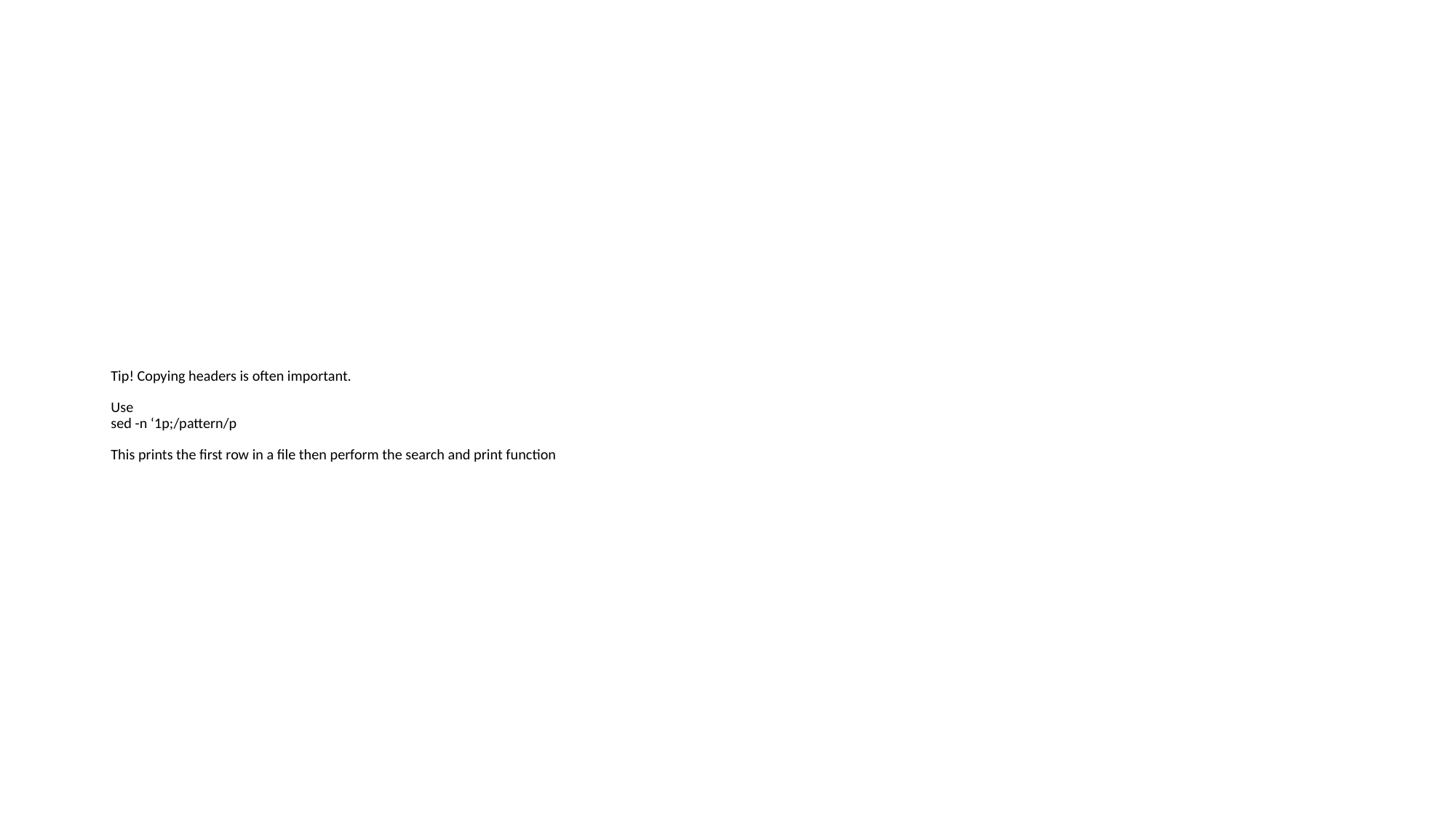

# Tip! Copying headers is often important. Use sed -n ‘1p;/pattern/p This prints the first row in a file then perform the search and print function